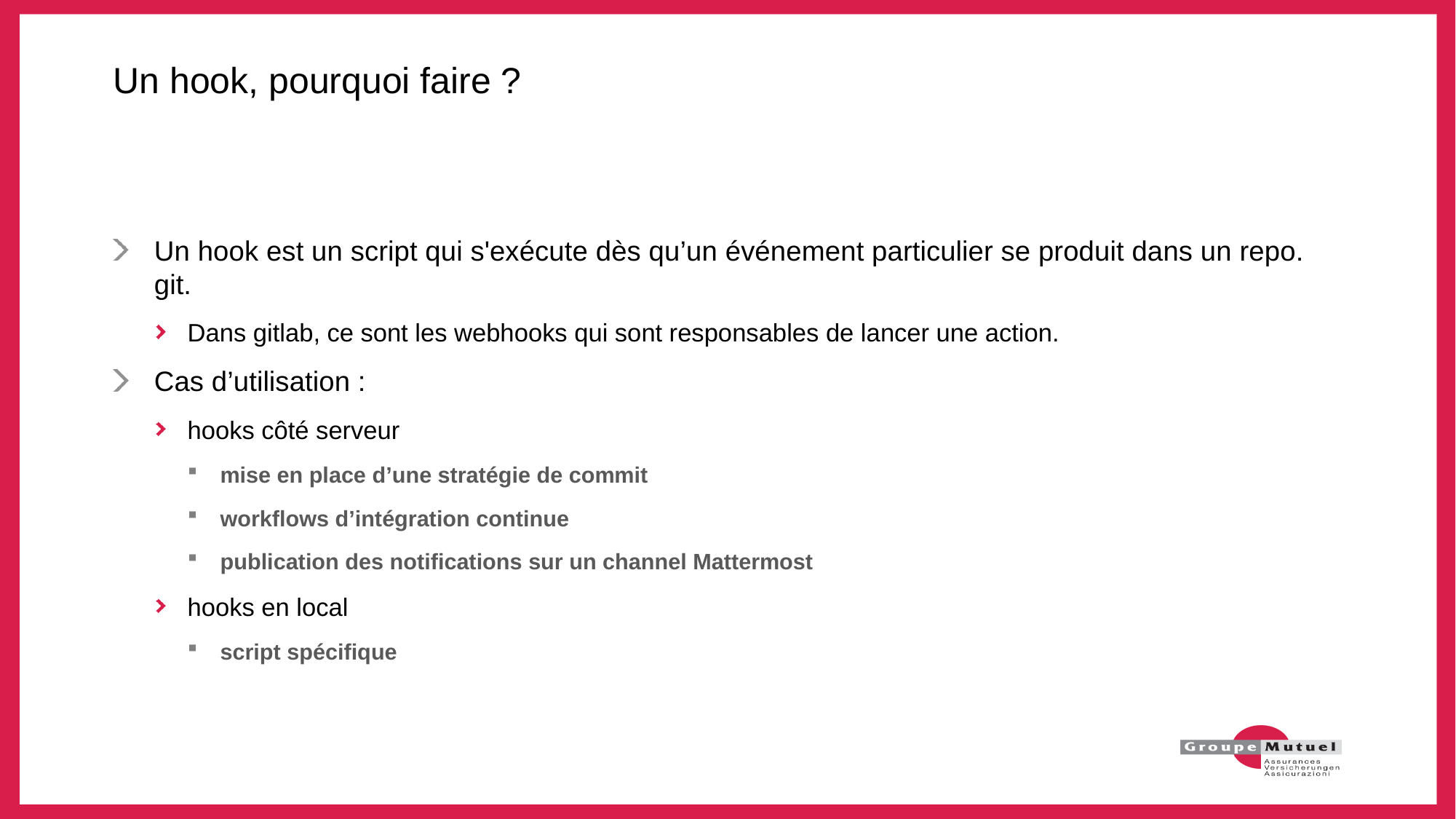

# Un hook, pourquoi faire ?
Un hook est un script qui s'exécute dès qu’un événement particulier se produit dans un repo. git.
Dans gitlab, ce sont les webhooks qui sont responsables de lancer une action.
Cas d’utilisation :
hooks côté serveur
mise en place d’une stratégie de commit
workflows d’intégration continue
publication des notifications sur un channel Mattermost
hooks en local
script spécifique